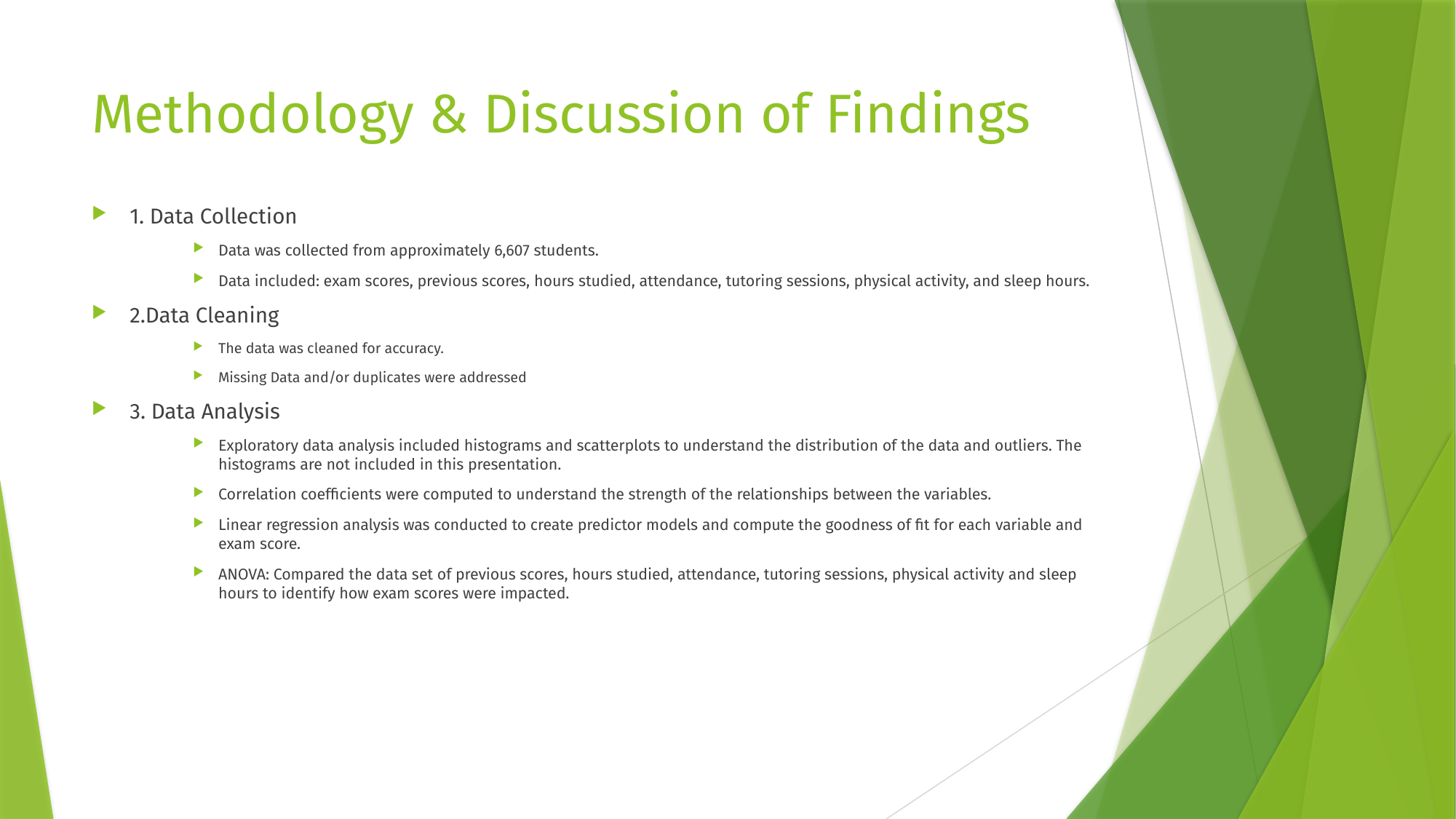

# Methodology & Discussion of Findings
1. Data Collection
Data was collected from approximately 6,607 students.
Data included: exam scores, previous scores, hours studied, attendance, tutoring sessions, physical activity, and sleep hours.
2.Data Cleaning
The data was cleaned for accuracy.
Missing Data and/or duplicates were addressed
3. Data Analysis
Exploratory data analysis included histograms and scatterplots to understand the distribution of the data and outliers. The histograms are not included in this presentation.
Correlation coefficients were computed to understand the strength of the relationships between the variables.
Linear regression analysis was conducted to create predictor models and compute the goodness of fit for each variable and exam score.
ANOVA: Compared the data set of previous scores, hours studied, attendance, tutoring sessions, physical activity and sleep hours to identify how exam scores were impacted.